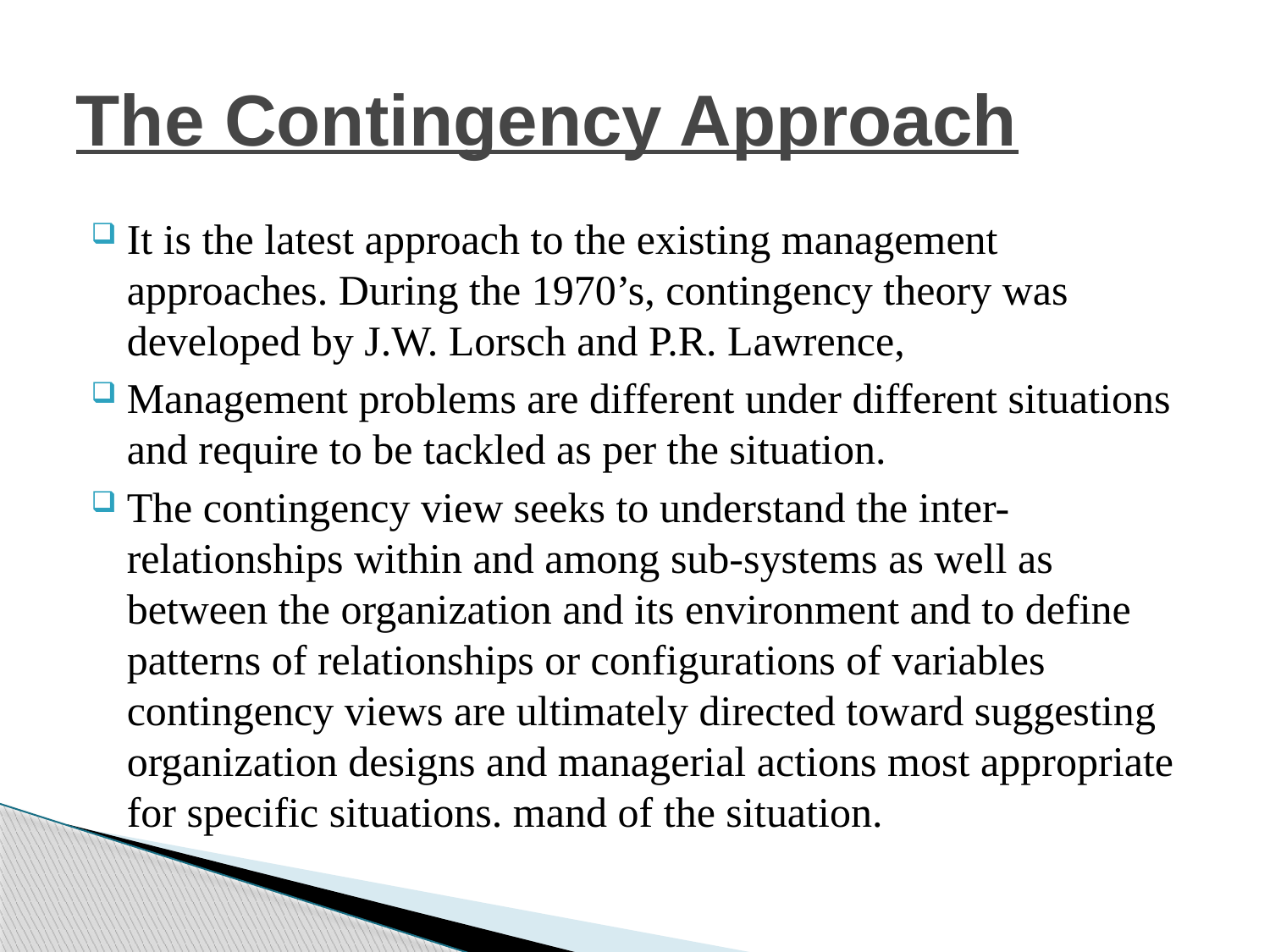

# The Contingency Approach
It is the latest approach to the existing management approaches. During the 1970’s, contingency theory was developed by J.W. Lorsch and P.R. Lawrence,
Management problems are different under different situations and require to be tackled as per the situation.
The contingency view seeks to understand the inter-relationships within and among sub-systems as well as between the organization and its environment and to define patterns of relationships or configurations of variables contingency views are ultimately directed toward suggesting organization designs and managerial actions most appropriate for specific situations. mand of the situation.